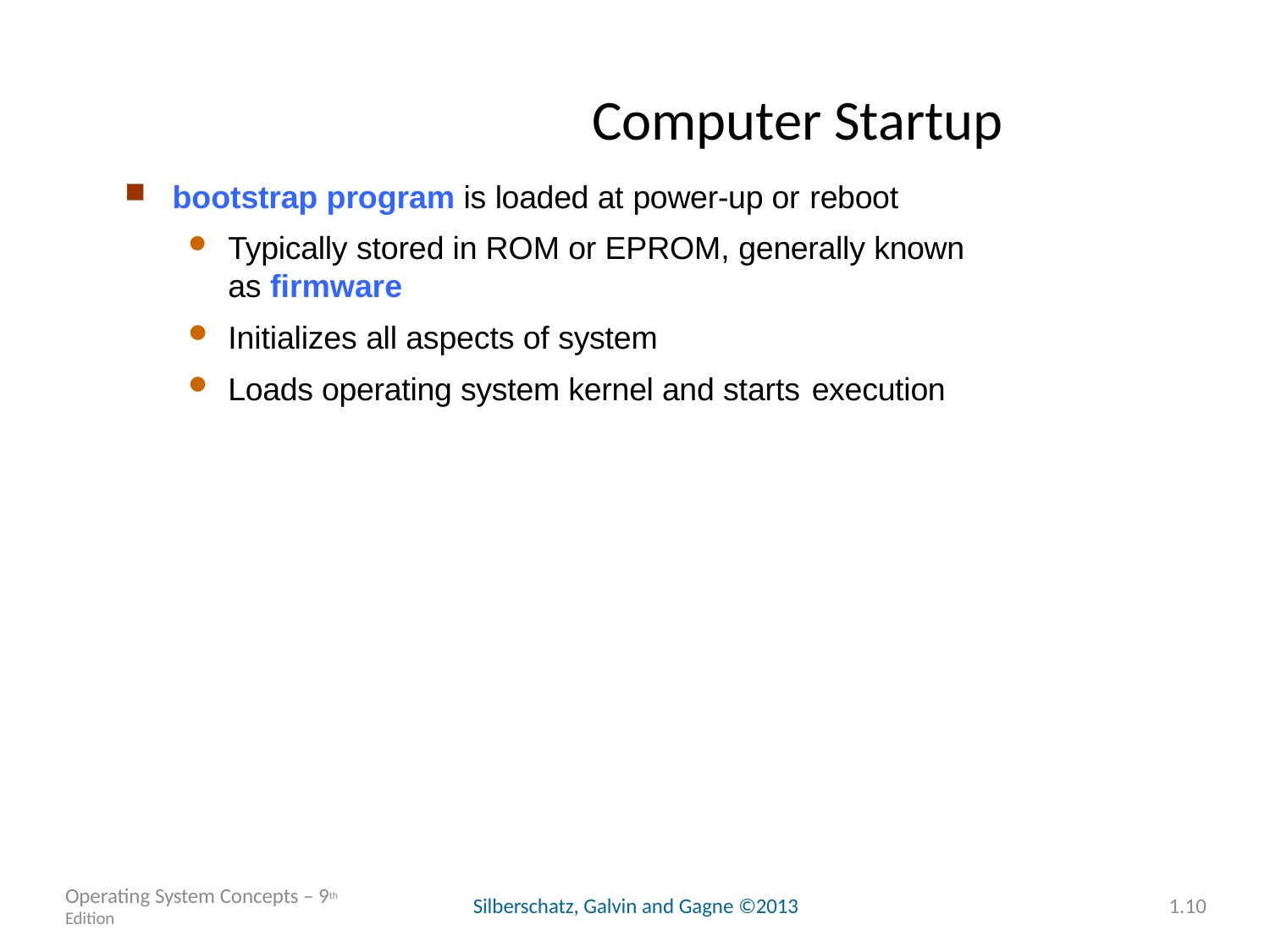

# Computer Startup
bootstrap program is loaded at power-up or reboot
Typically stored in ROM or EPROM, generally known  as firmware
Initializes all aspects of system
Loads operating system kernel and starts execution
Operating System Concepts – 9th Edition
Silberschatz, Galvin and Gagne ©2013
1.10